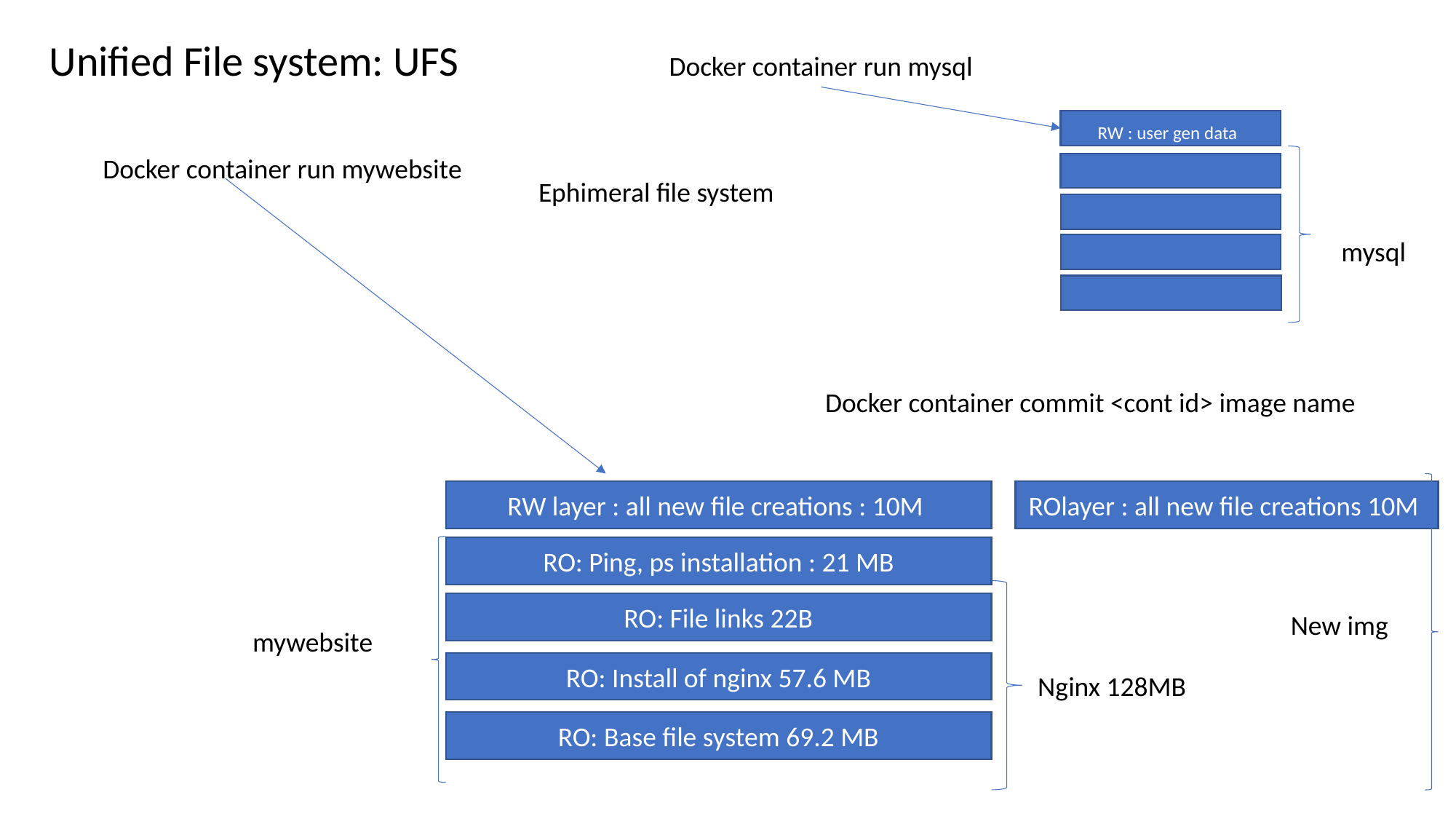

Unified File system: UFS
Docker container run mysql
RW : user gen data
Docker container run mywebsite

Ephimeral file system

mysql

Docker container commit <cont id> image name

ROlayer : all new file creations 10M
RW layer : all new file creations : 10M

RO: Ping, ps installation : 21 MB

RO: File links 22B
New img
mywebsite
RO: Install of nginx 57.6 MB
Nginx 128MB
RO: Base file system 69.2 MB